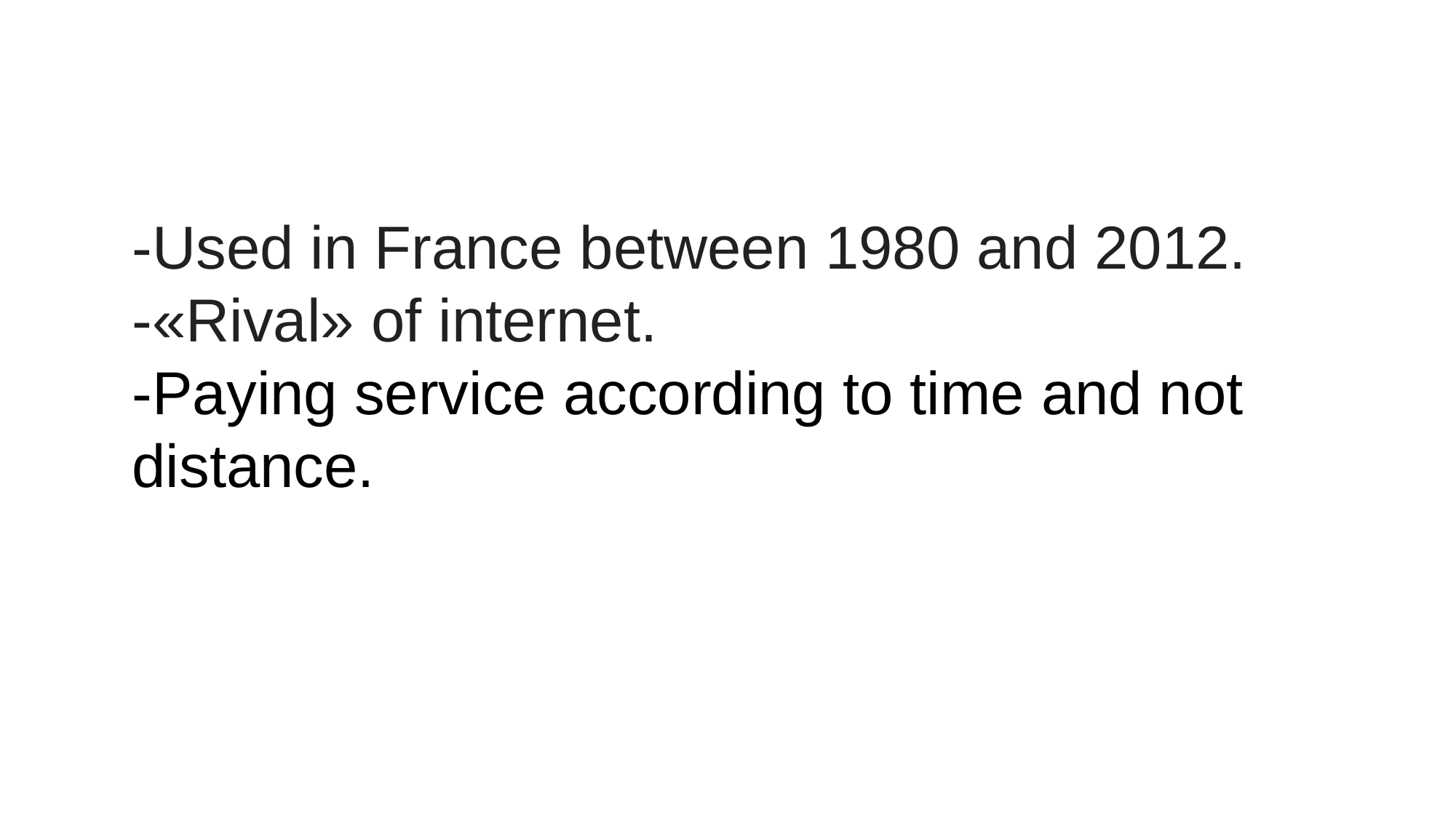

-Used in France between 1980 and 2012.
-«Rival» of internet.
-Paying service according to time and not distance.